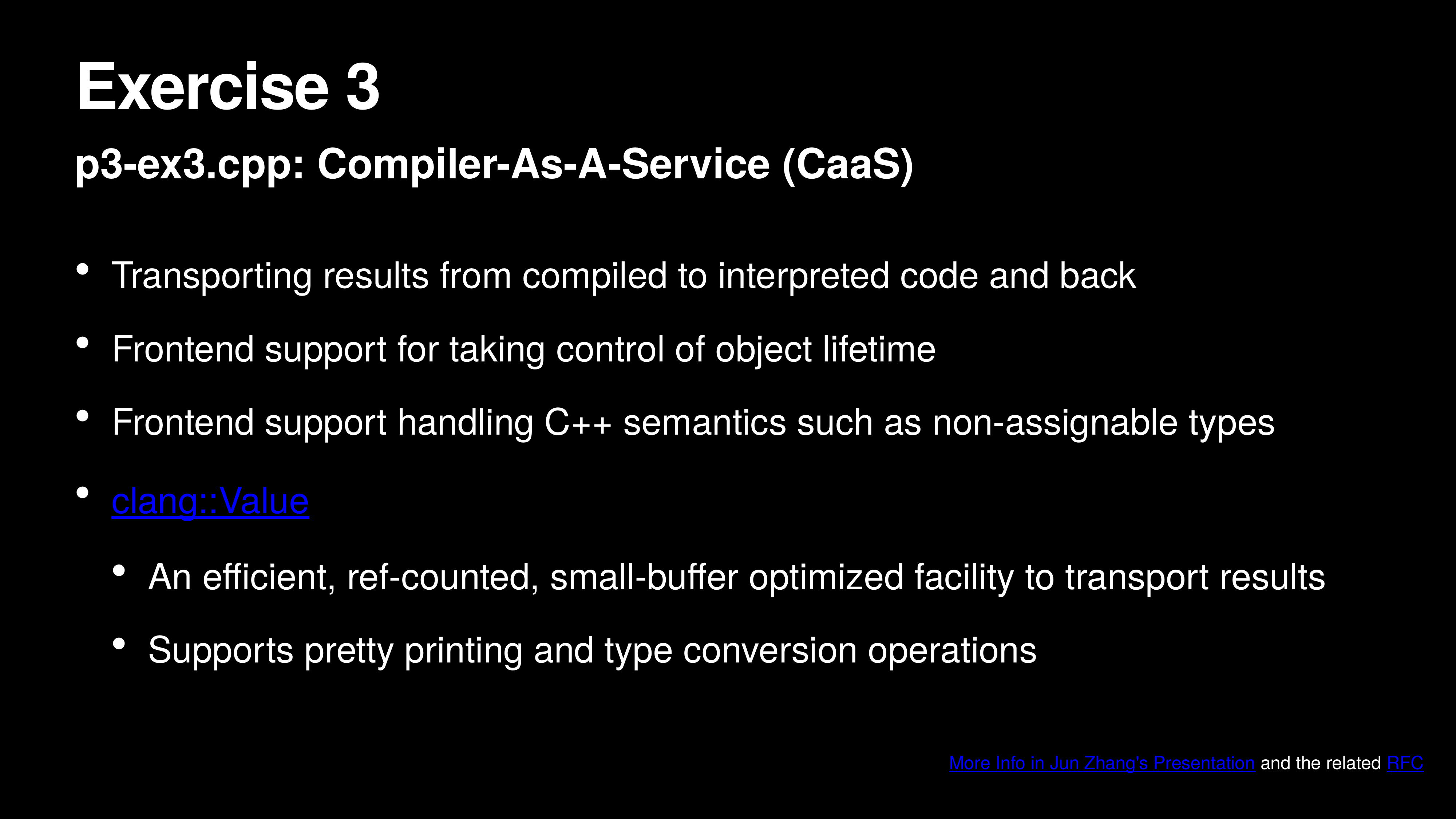

# Exercise 3
p3-ex3.cpp: Compiler-As-A-Service (CaaS)
Transporting results from compiled to interpreted code and back
Frontend support for taking control of object lifetime
Frontend support handling C++ semantics such as non-assignable types
clang::Value
An efficient, ref-counted, small-buffer optimized facility to transport results
Supports pretty printing and type conversion operations
More Info in Jun Zhang's Presentation and the related RFC